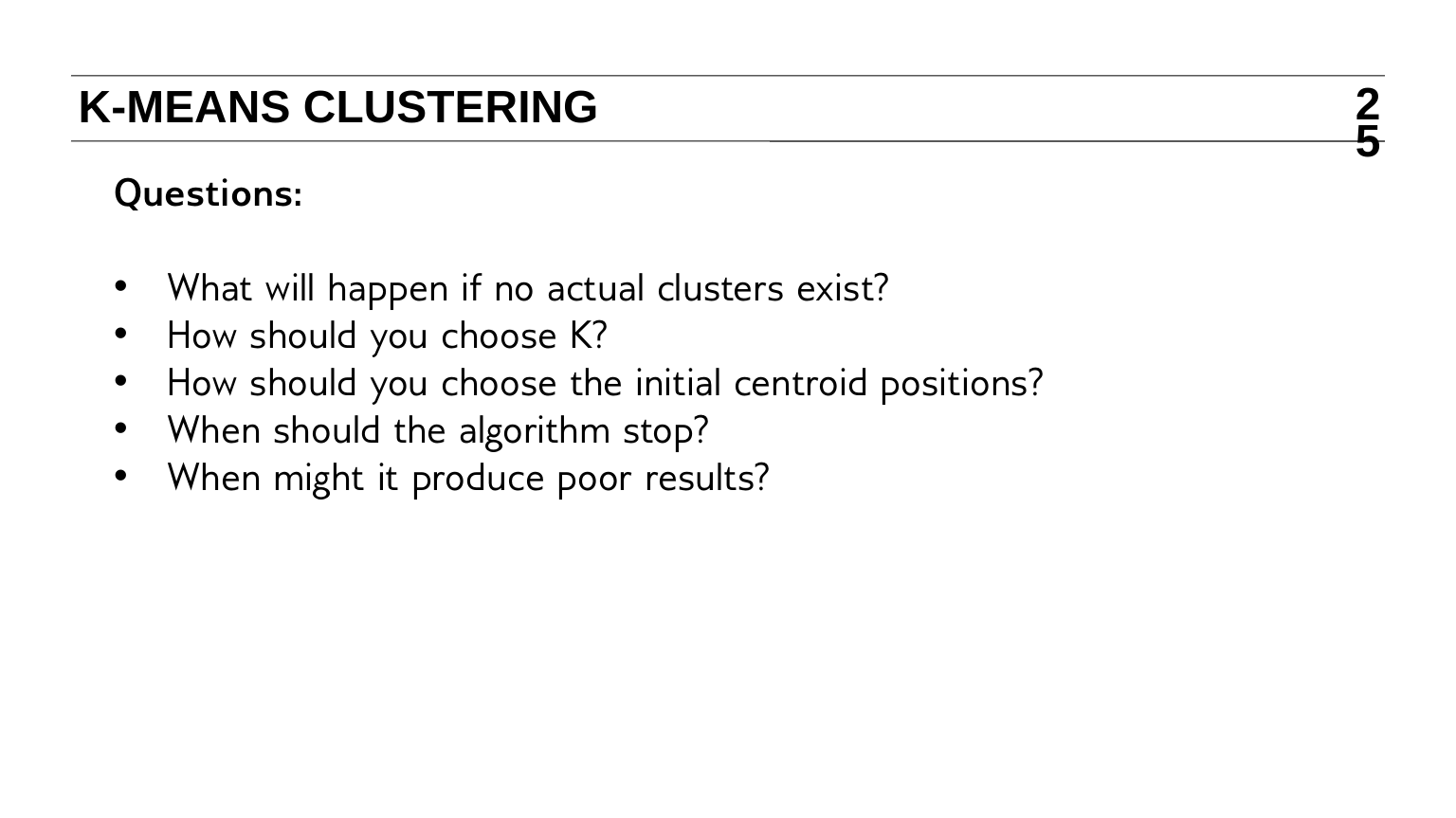

K-Means Clustering
25
Questions:

What will happen if no actual clusters exist?
How should you choose K?
How should you choose the initial centroid positions?
When should the algorithm stop?
When might it produce poor results?